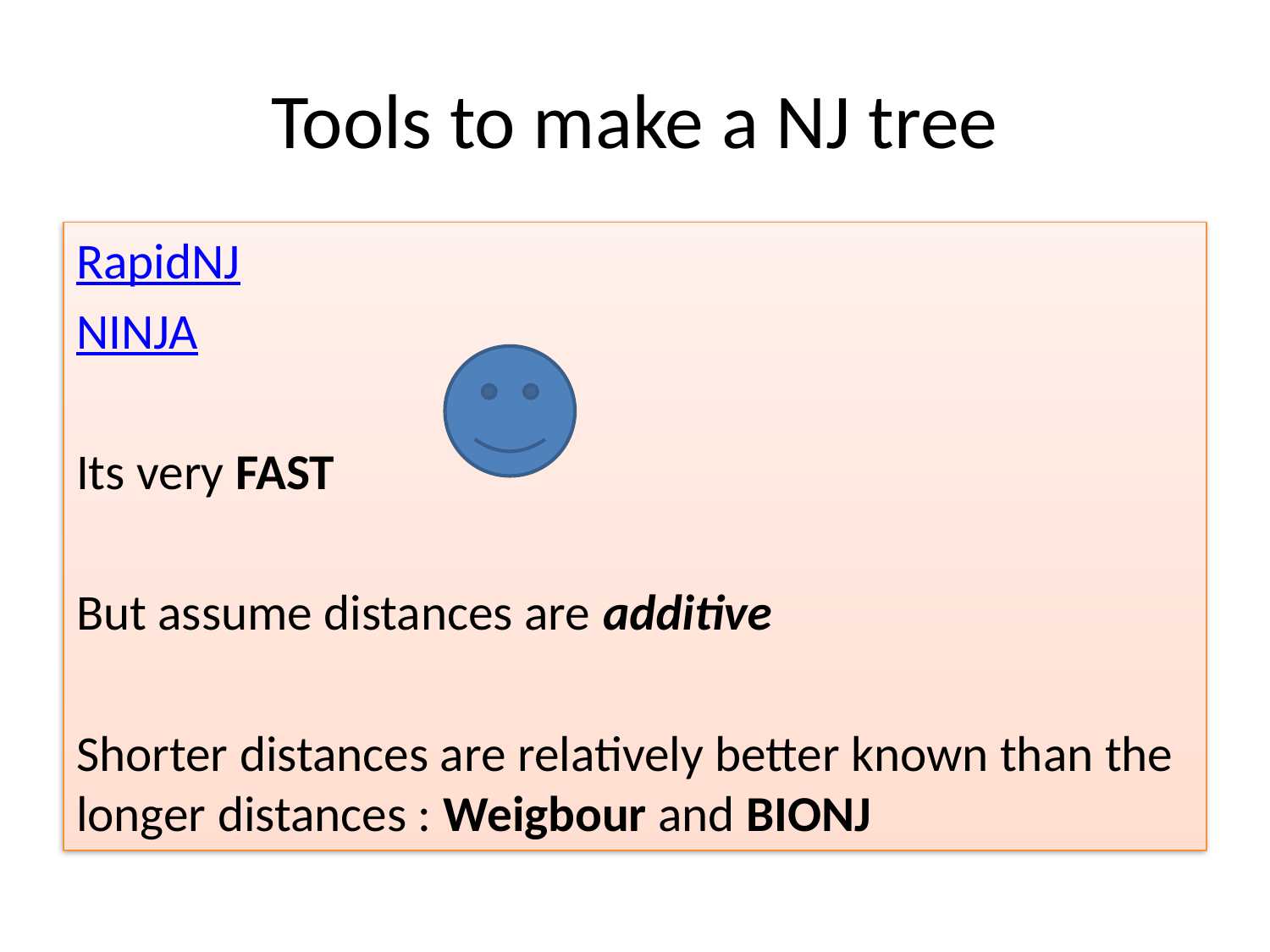

# Tools to make a NJ tree
RapidNJ
NINJA

Its very FAST

But assume distances are additive

Shorter distances are relatively better known than the longer distances : Weigbour and BIONJ